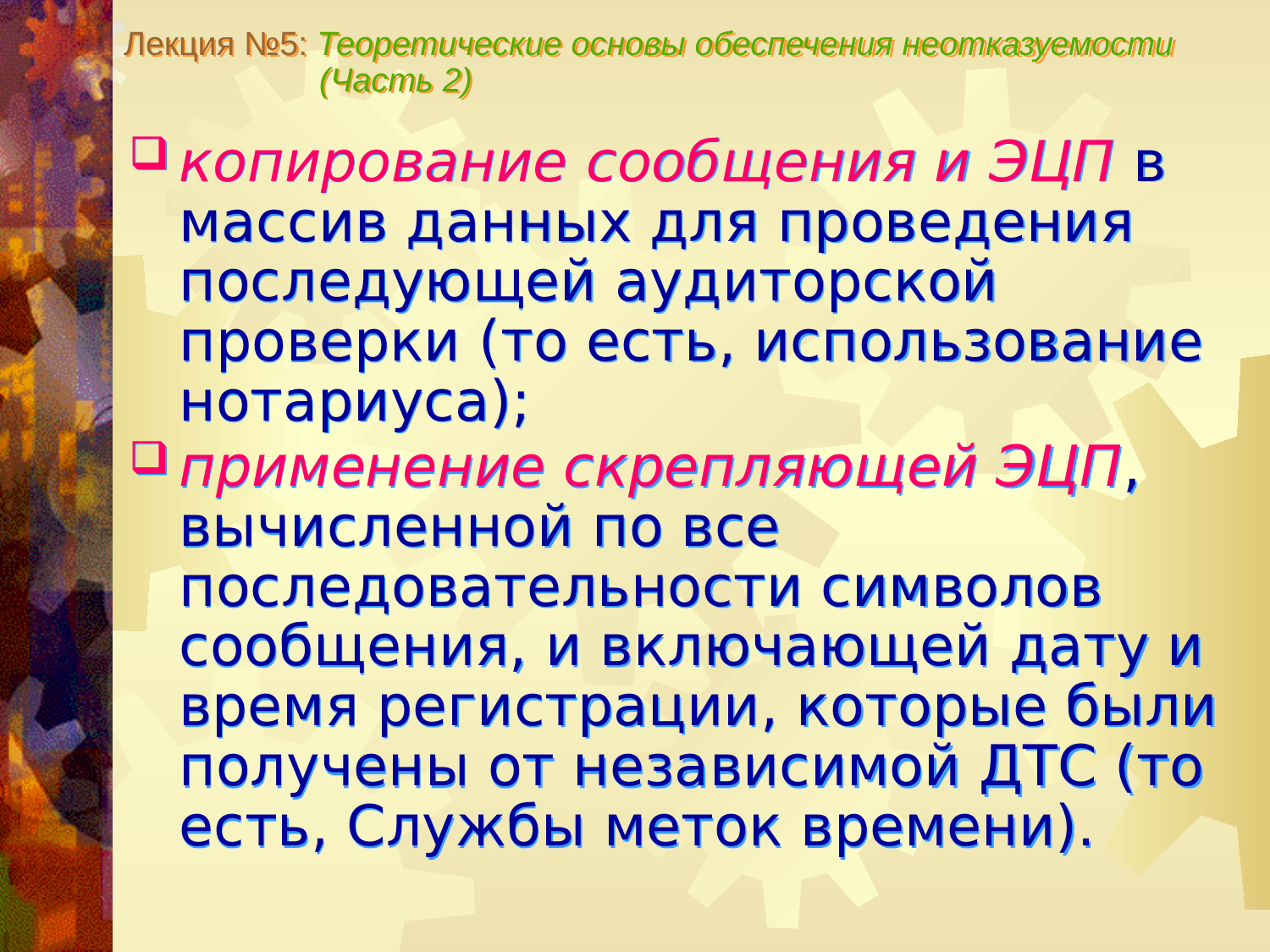

Лекция №5: Теоретические основы обеспечения неотказуемости
                       (Часть 2)
копирование сообщения и ЭЦП в массив данных для проведения последующей аудиторской проверки (то есть, использование нотариуса);
применение скрепляющей ЭЦП, вычисленной по все последовательности символов сообщения, и включающей дату и время регистрации, которые были получены от независимой ДТС (то есть, Службы меток времени).